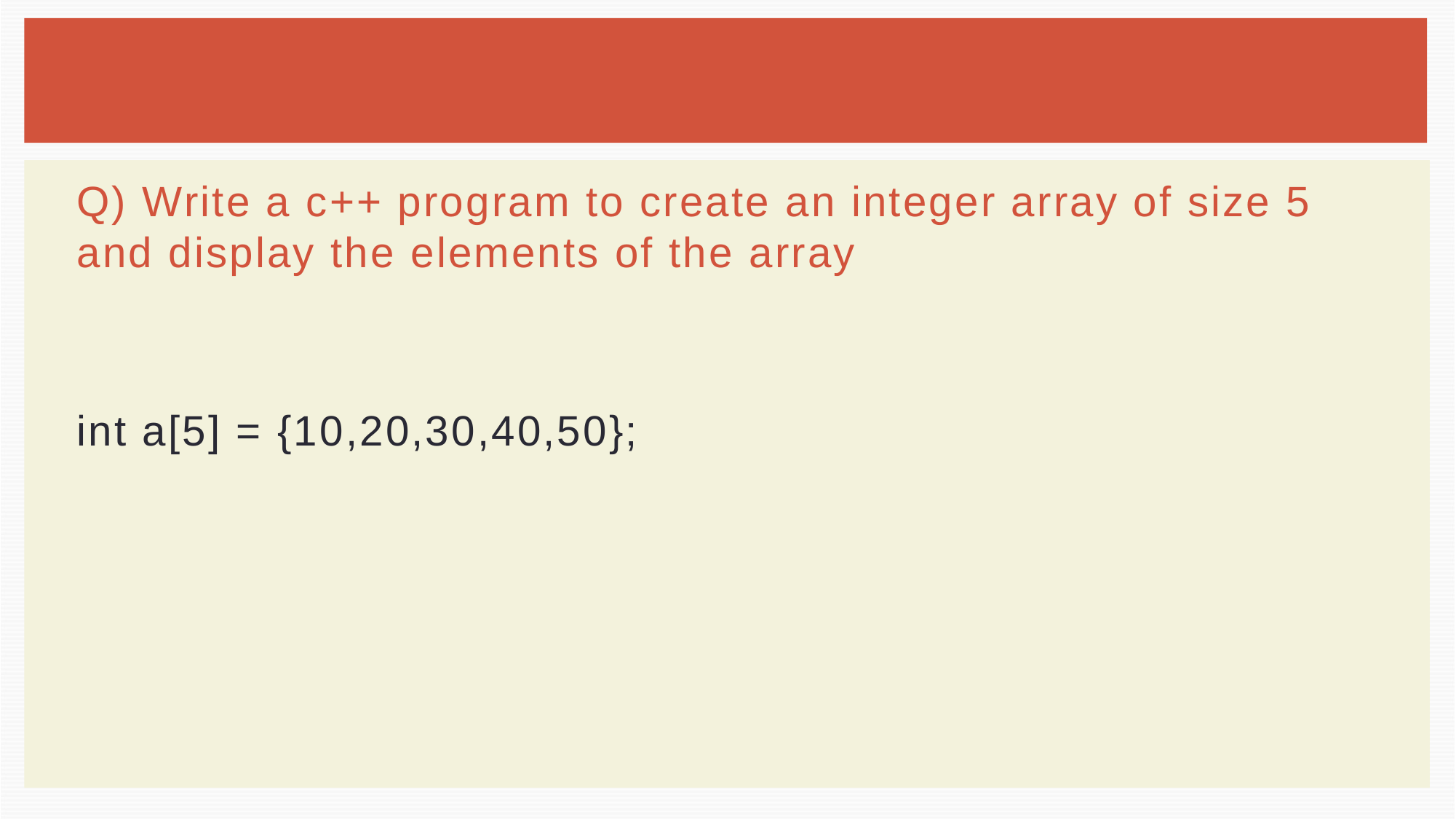

#
Q) Write a c++ program to create an integer array of size 5 and display the elements of the array

int a[5] = {10,20,30,40,50};